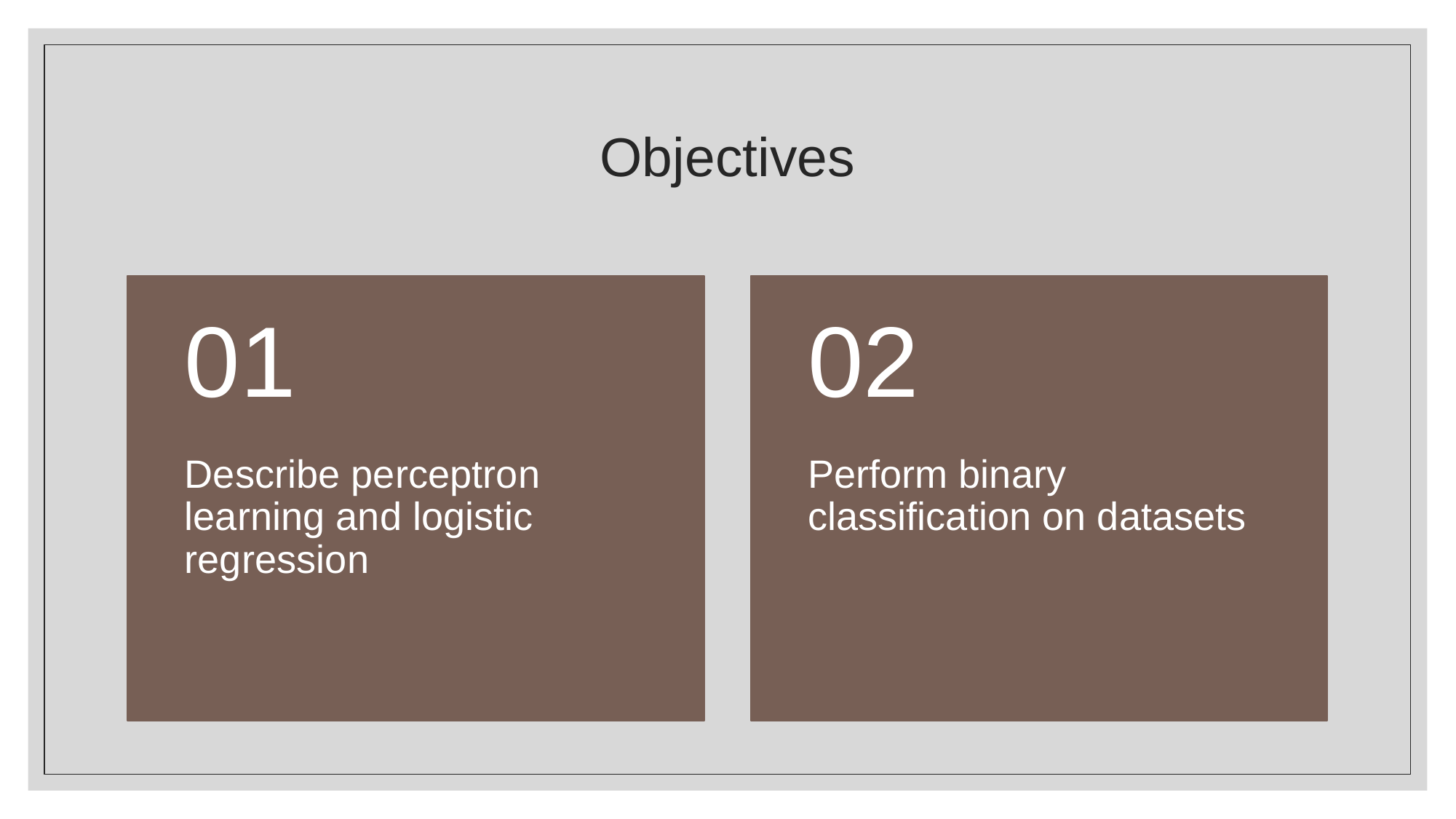

# Objectives
Describe perceptron learning and logistic regression
01
Perform binary classification on datasets
02